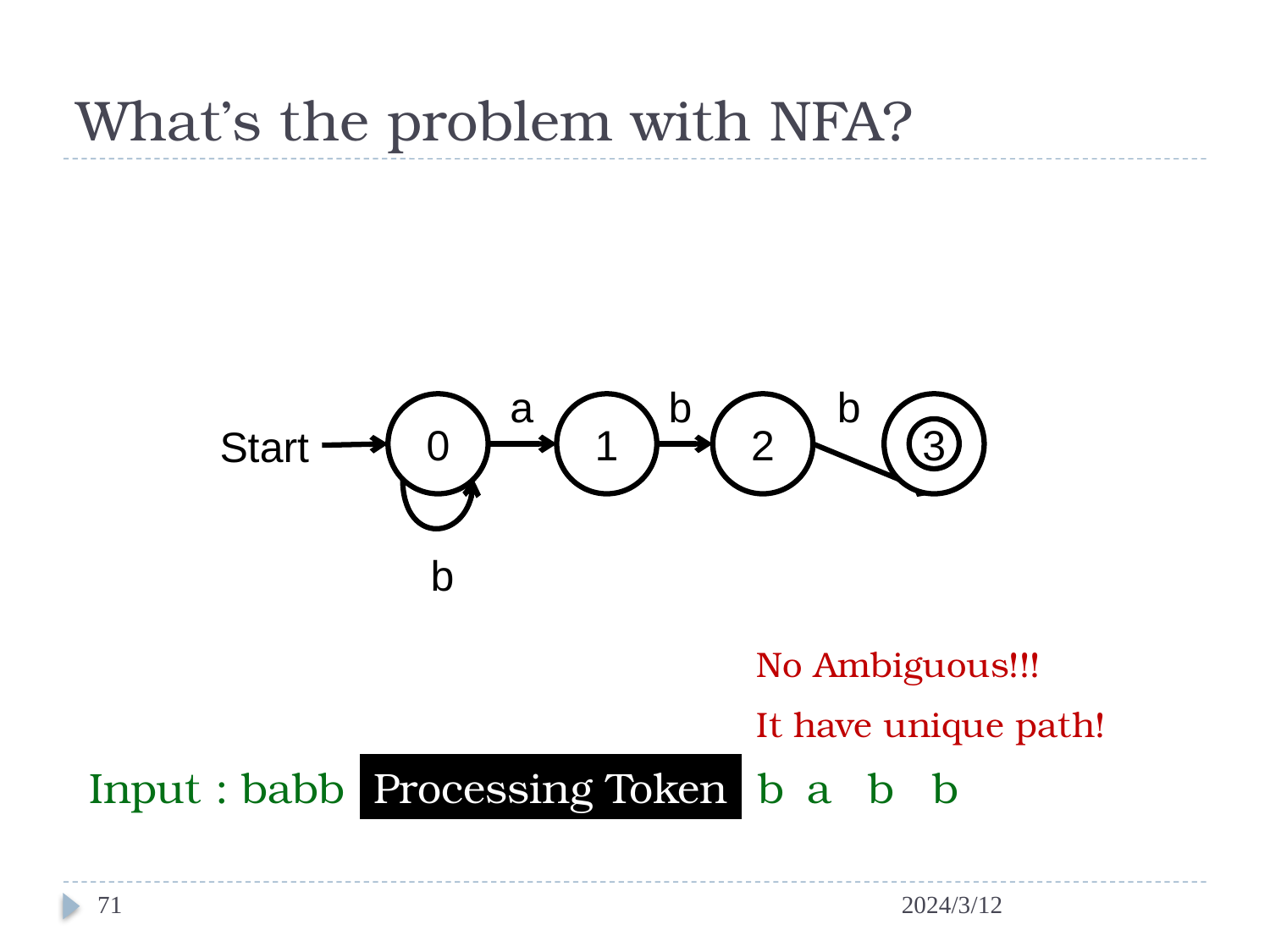

# What’s the problem with NFA?
a
b
b
0
1
2
3
Start
b
No Ambiguous!!!
It have unique path!
Input : babb
Processing Token
b
a
b
b
71
2024/3/12